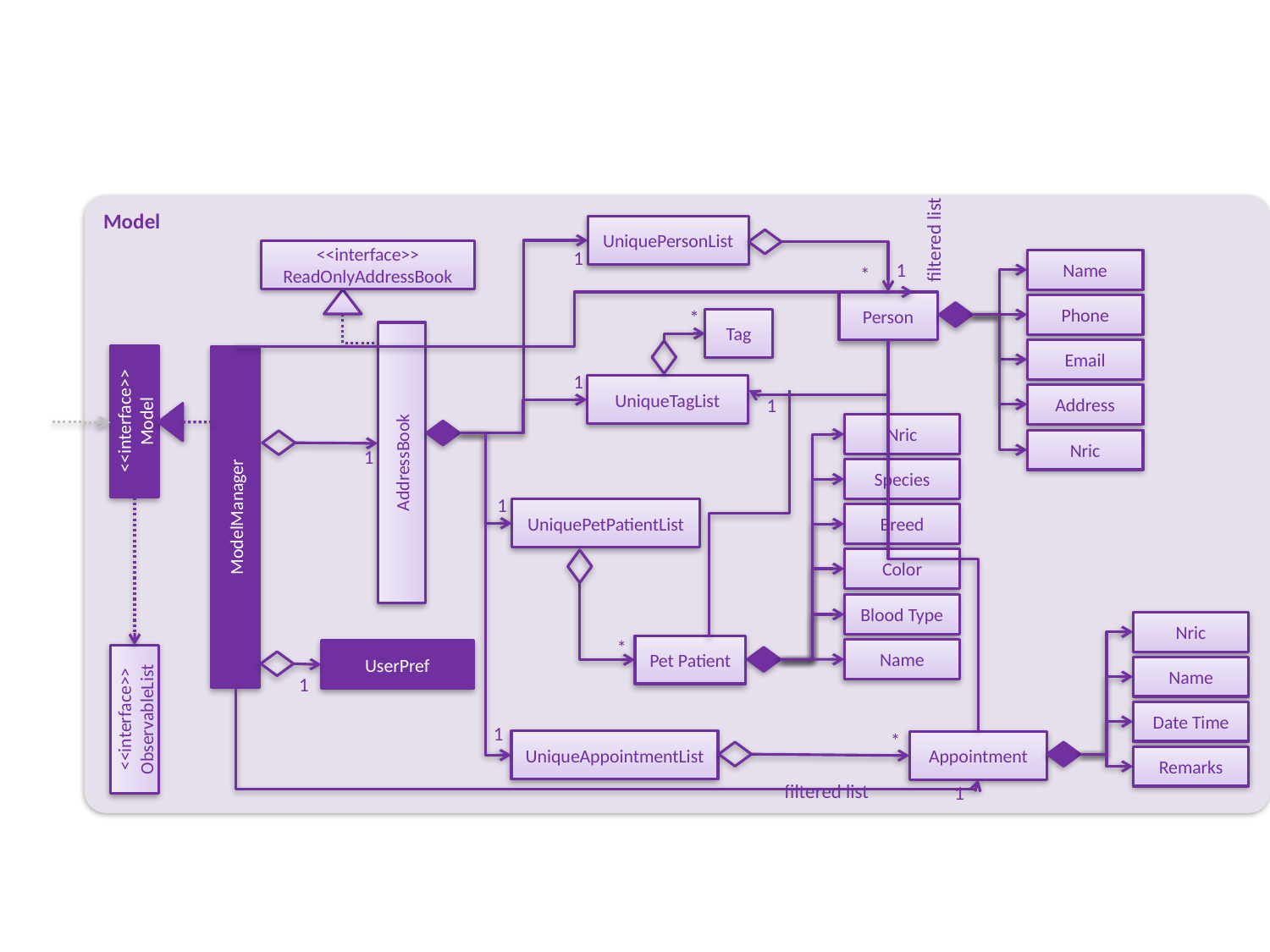

Model
UniquePersonList
filtered list

<<interface>>
ReadOnlyAddressBook
1
Name
1
*

Person
Phone

*
Tag
Email

1
UniqueTagList
Address
1
<<interface>>
Model

Nric

Nric

AddressBook
1

Species
ModelManager
1
UniquePetPatientList
Breed
Color

Blood Type
Nric
*
Pet Patient
Name
UserPref

Name
1
<<interface>>
ObservableList
Date Time
1
*
UniqueAppointmentList
Appointment

Remarks
filtered list
1